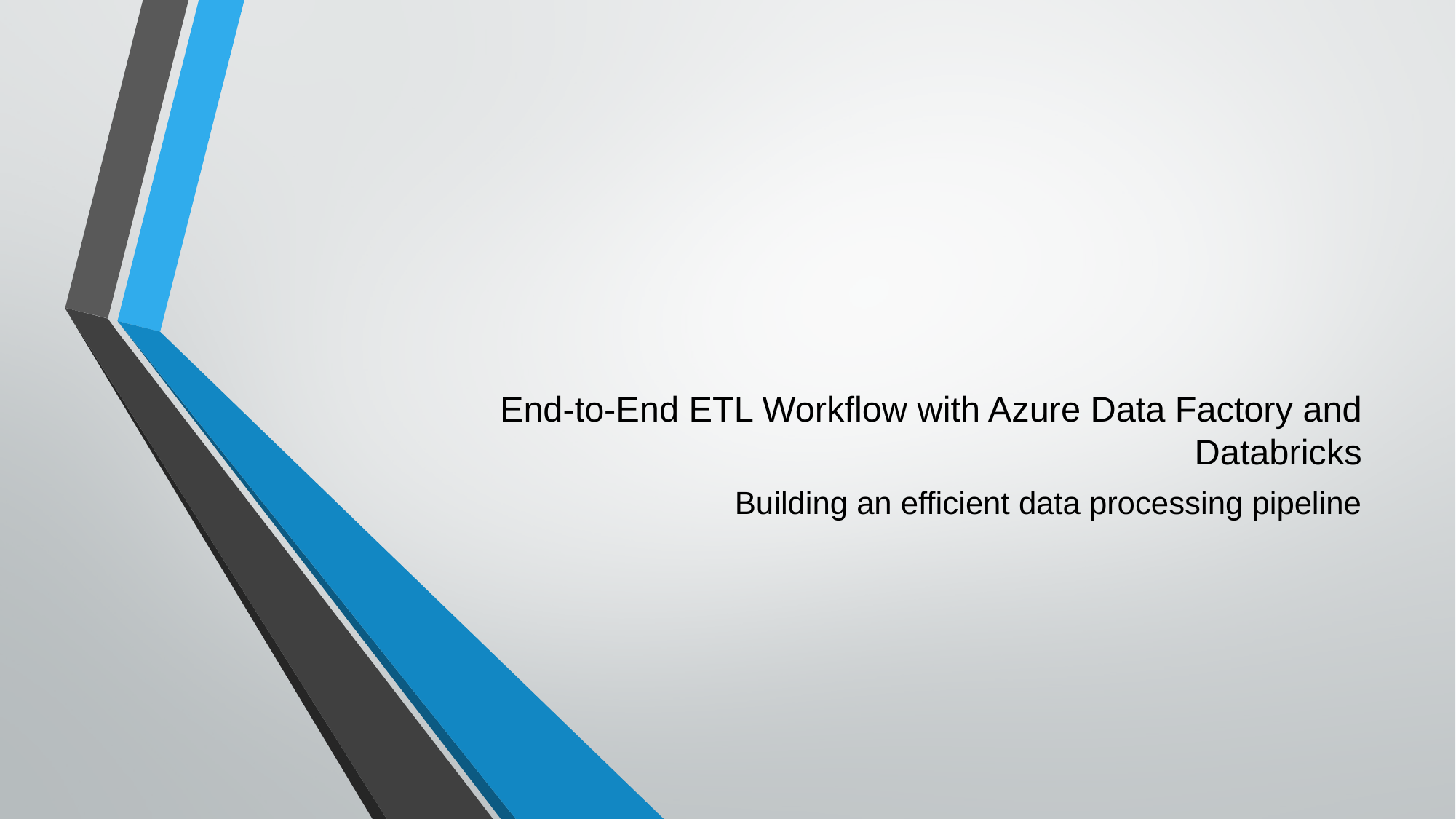

# End-to-End ETL Workflow with Azure Data Factory and Databricks
Building an efficient data processing pipeline